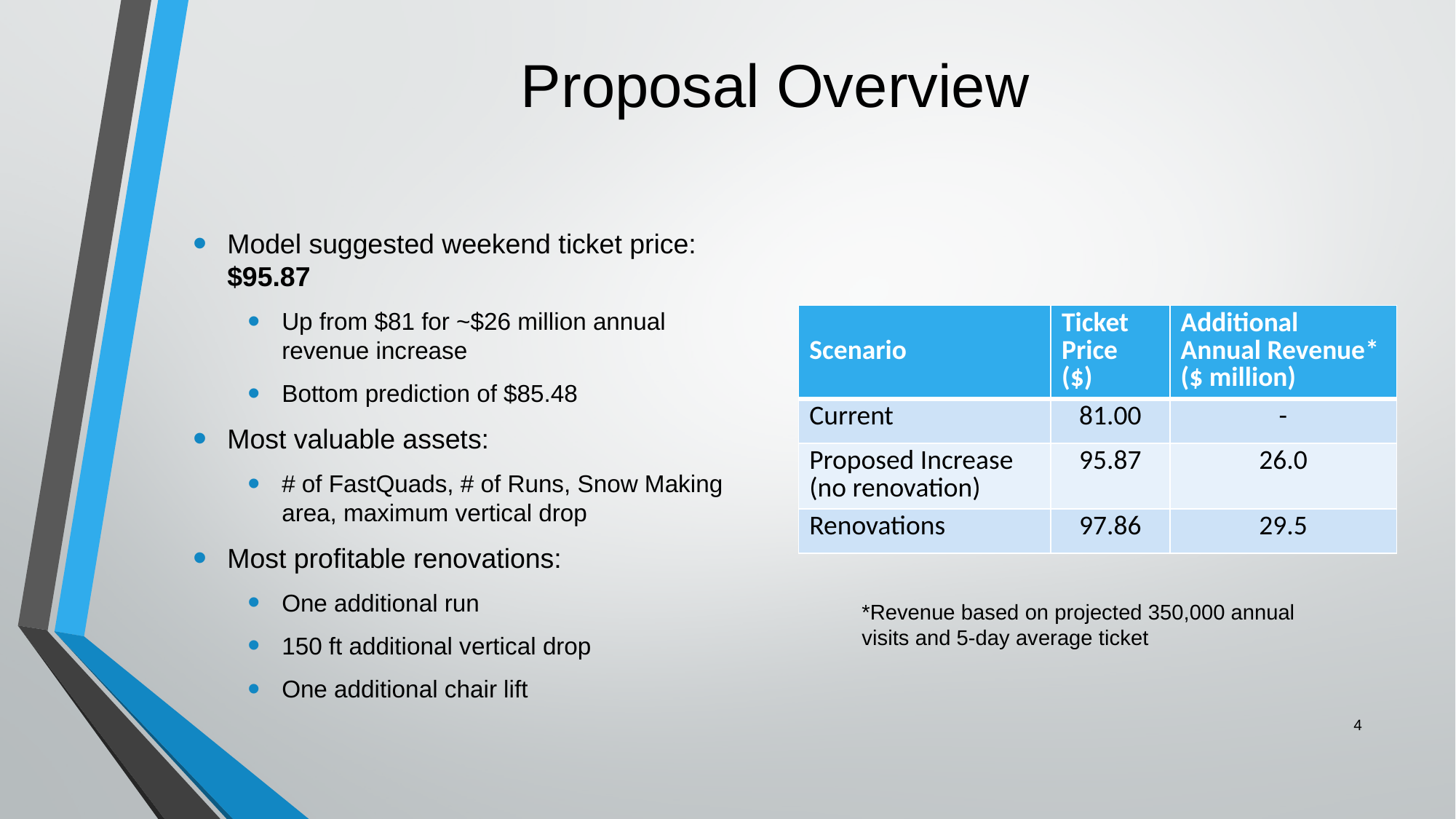

# Proposal Overview
Model suggested weekend ticket price: $95.87
Up from $81 for ~$26 million annual revenue increase
Bottom prediction of $85.48
Most valuable assets:
# of FastQuads, # of Runs, Snow Making area, maximum vertical drop
Most profitable renovations:
One additional run
150 ft additional vertical drop
One additional chair lift
| Scenario | Ticket Price ($) | Additional Annual Revenue\*  ($ million) |
| --- | --- | --- |
| Current | 81.00 | - |
| Proposed Increase (no renovation) | 95.87 | 26.0 |
| Renovations | 97.86 | 29.5 |
*Revenue based on projected 350,000 annual visits and 5-day average ticket
4